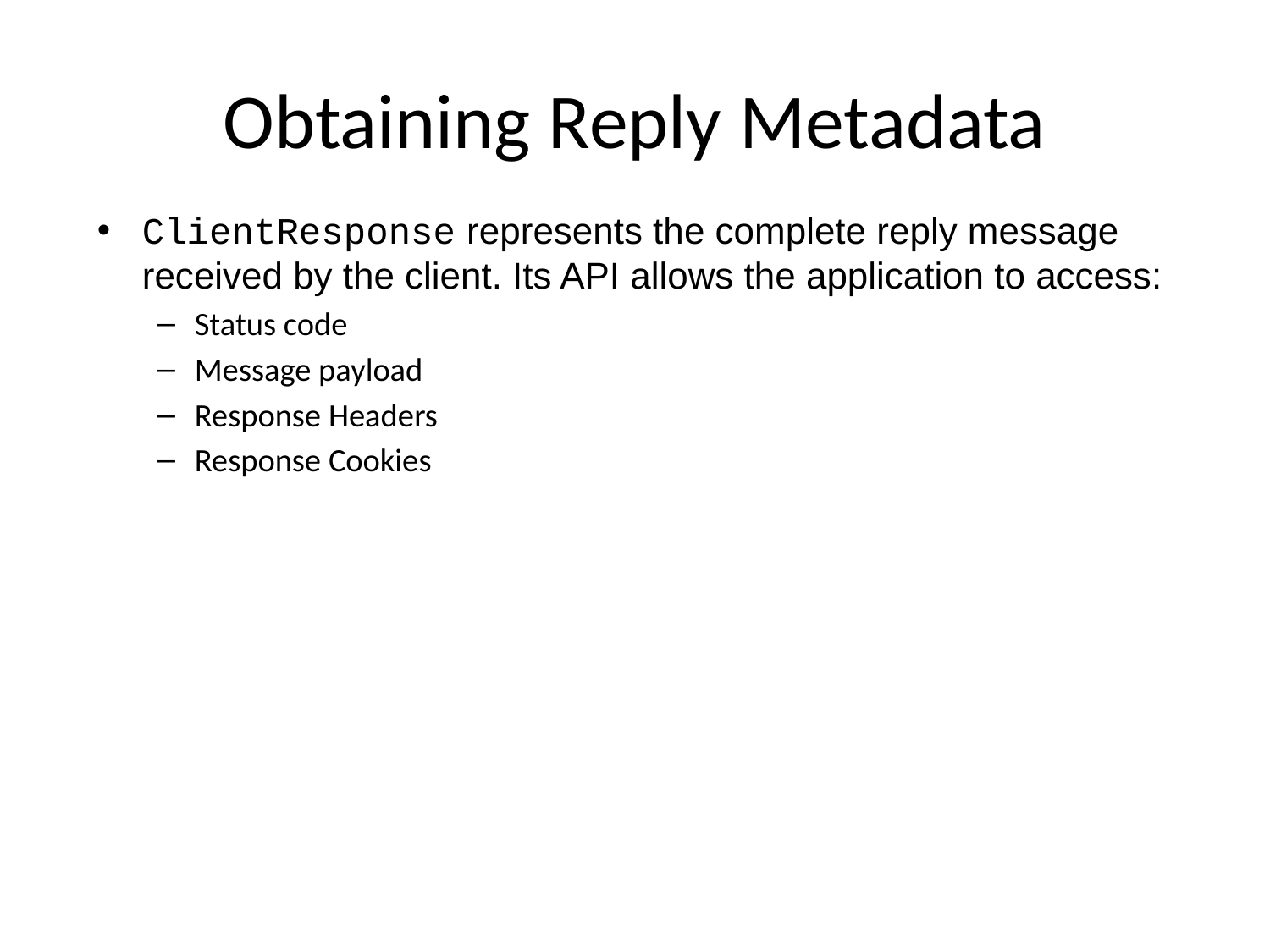

# Obtaining Reply Metadata
ClientResponse represents the complete reply message received by the client. Its API allows the application to access:
Status code
Message payload
Response Headers
Response Cookies